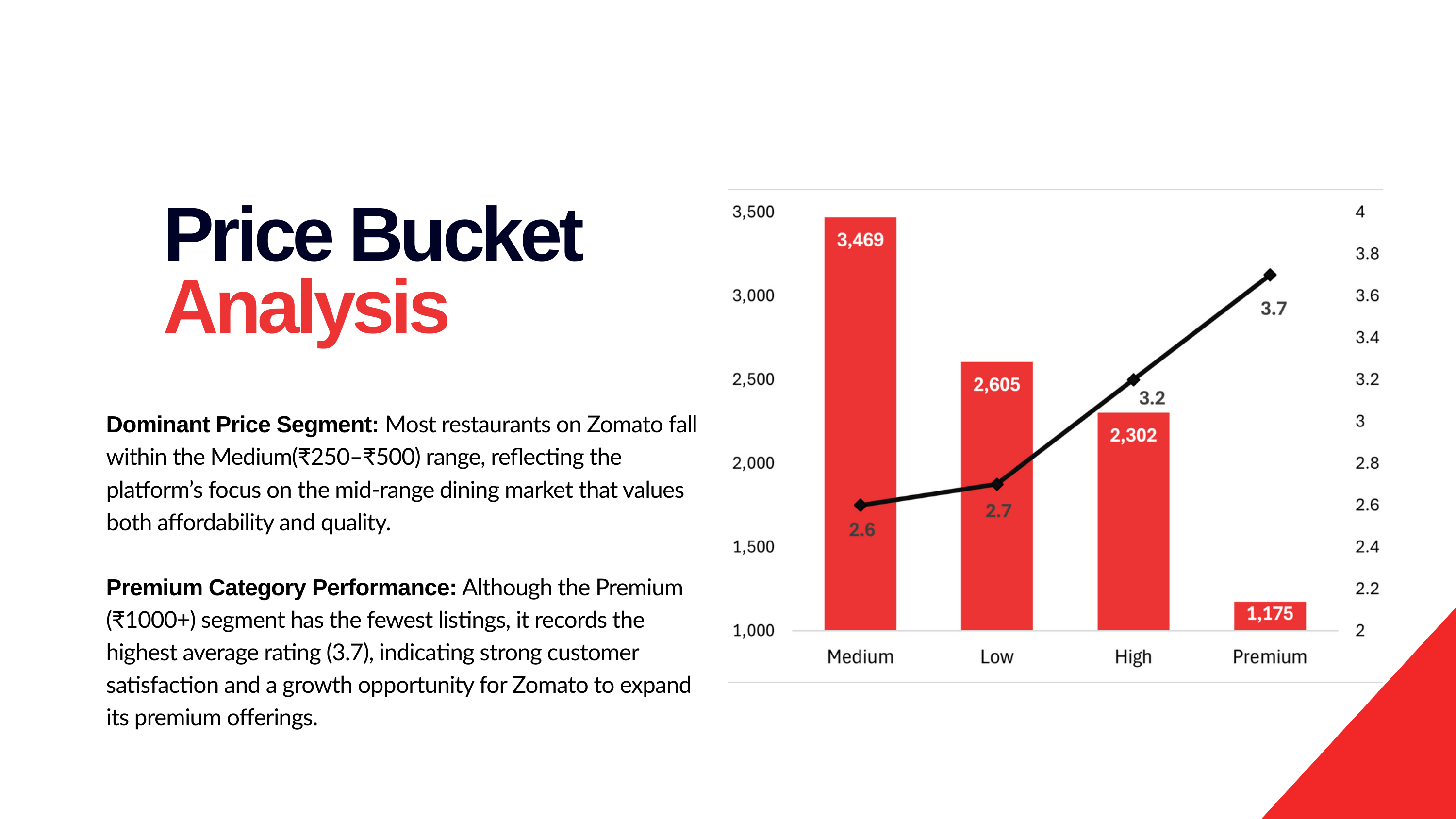

Price Bucket
Analysis
Dominant Price Segment: Most restaurants on Zomato fall within the Medium(₹250–₹500) range, reflecting the platform’s focus on the mid-range dining market that values both affordability and quality.

Premium Category Performance: Although the Premium (₹1000+) segment has the fewest listings, it records the highest average rating (3.7), indicating strong customer satisfaction and a growth opportunity for Zomato to expand its premium offerings.